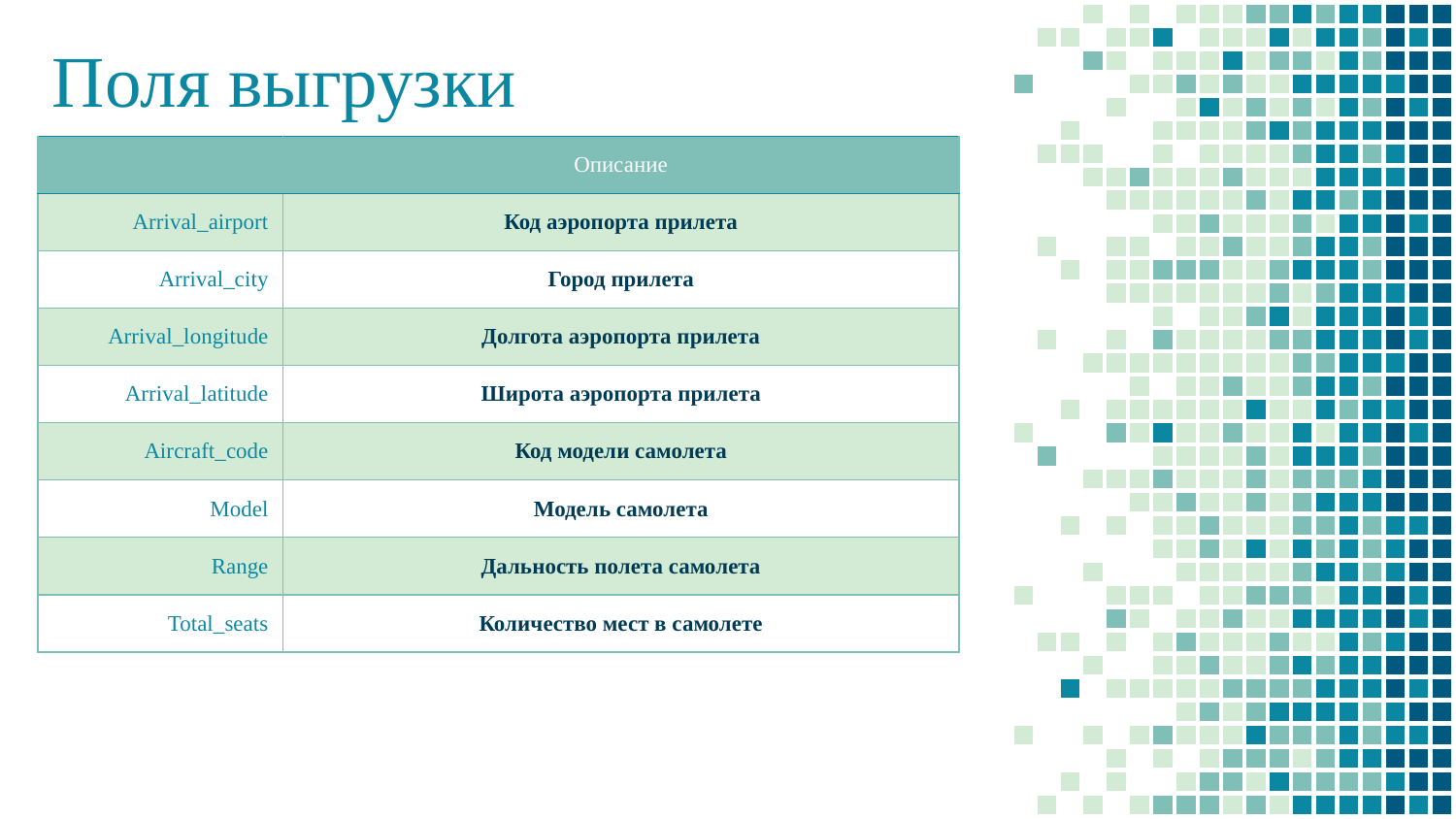

# Поля выгрузки
|  | Описание |
| --- | --- |
| Arrival\_airport | Код аэропорта прилета |
| Arrival\_city | Город прилета |
| Arrival\_longitude | Долгота аэропорта прилета |
| Arrival\_latitude | Широта аэропорта прилета |
| Aircraft\_code | Код модели самолета |
| Model | Модель самолета |
| Range | Дальность полета самолета |
| Total\_seats | Количество мест в самолете |